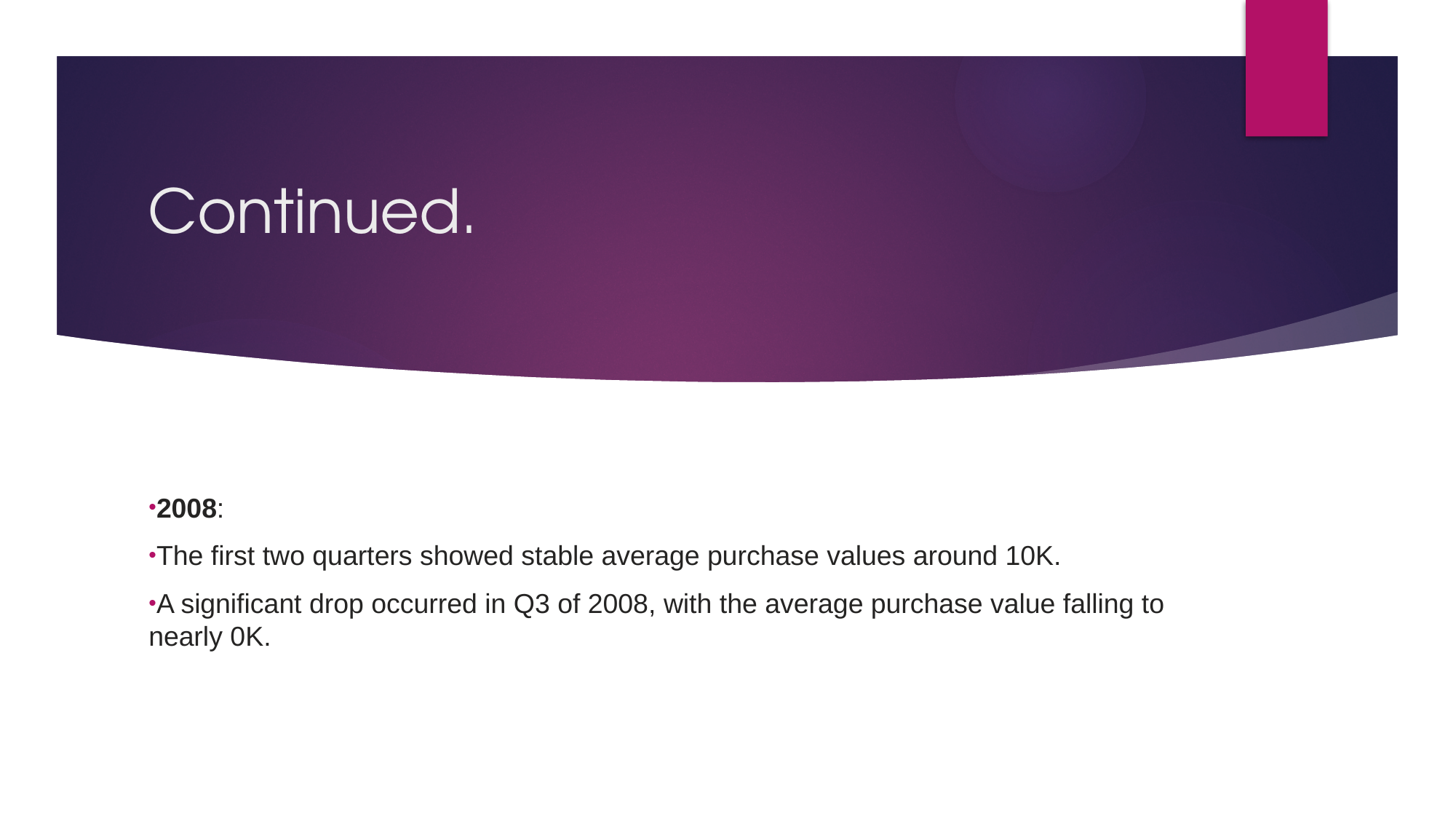

# Continued.
2008:
The first two quarters showed stable average purchase values around 10K.
A significant drop occurred in Q3 of 2008, with the average purchase value falling to nearly 0K.